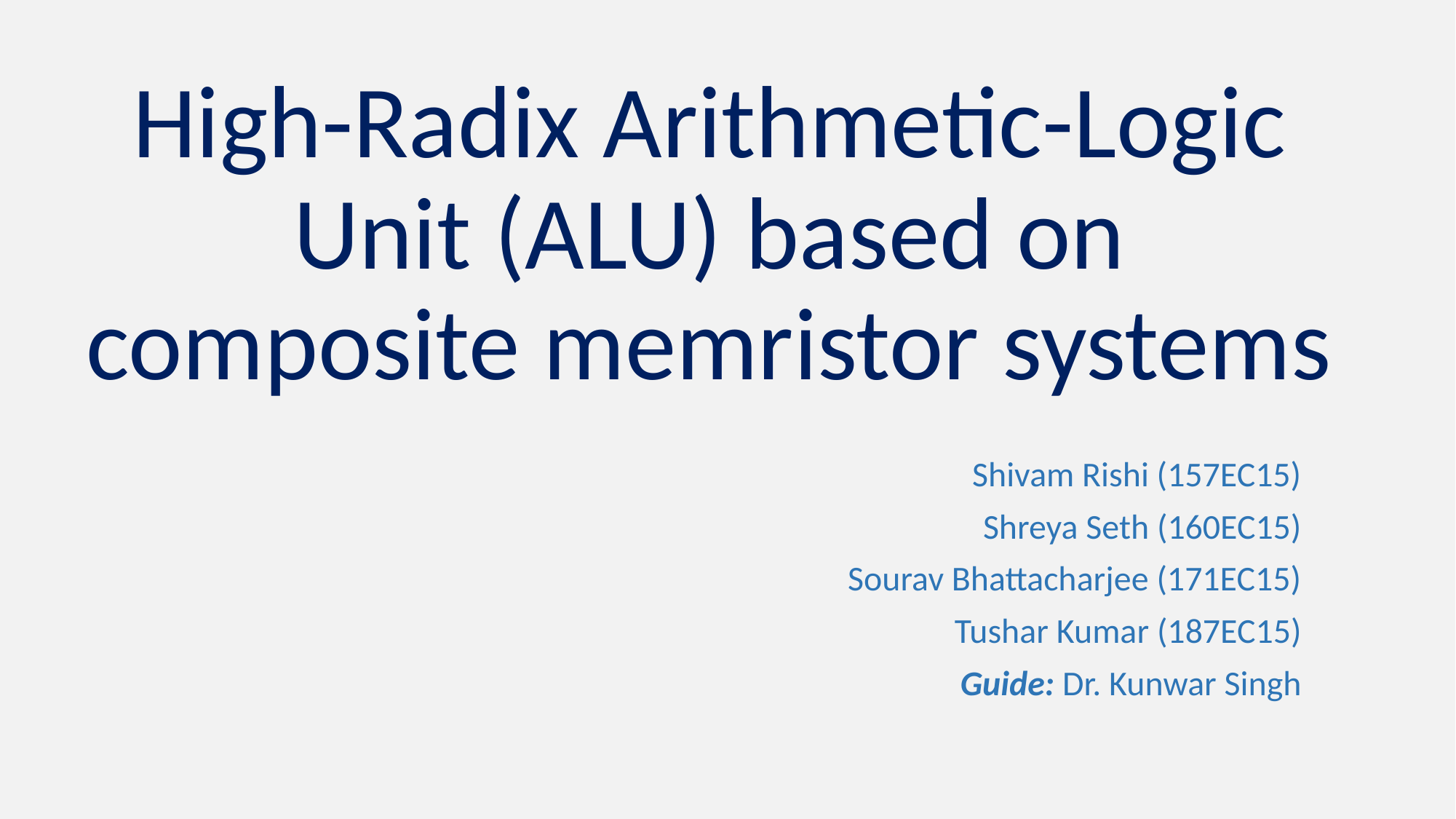

# High-Radix Arithmetic-Logic Unit (ALU) based on composite memristor systems
Shivam Rishi (157EC15)
Shreya Seth (160EC15)
Sourav Bhattacharjee (171EC15)
Tushar Kumar (187EC15)
Guide: Dr. Kunwar Singh